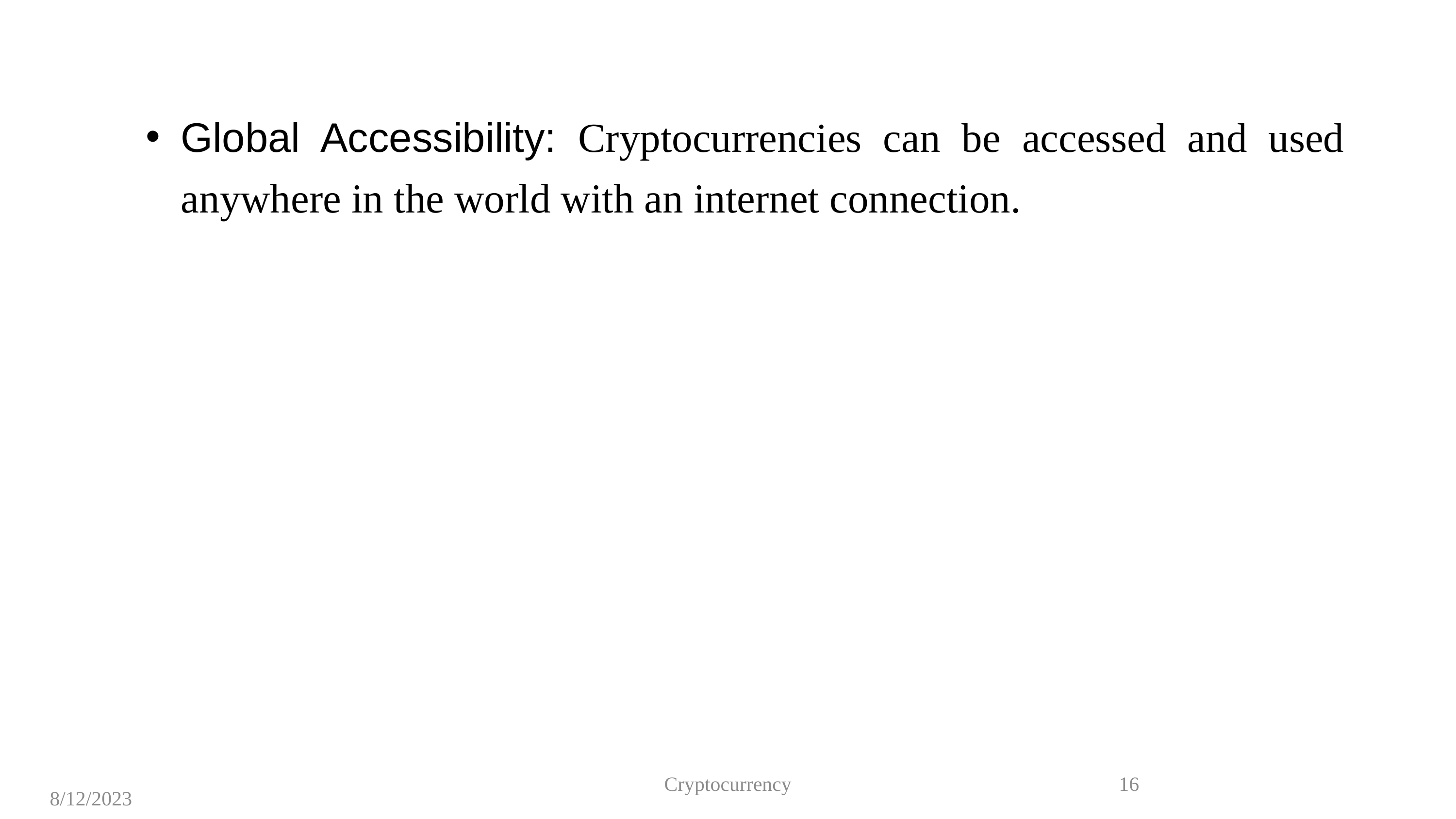

Global Accessibility: Cryptocurrencies can be accessed and used anywhere in the world with an internet connection.
Cryptocurrency
16
8/12/2023